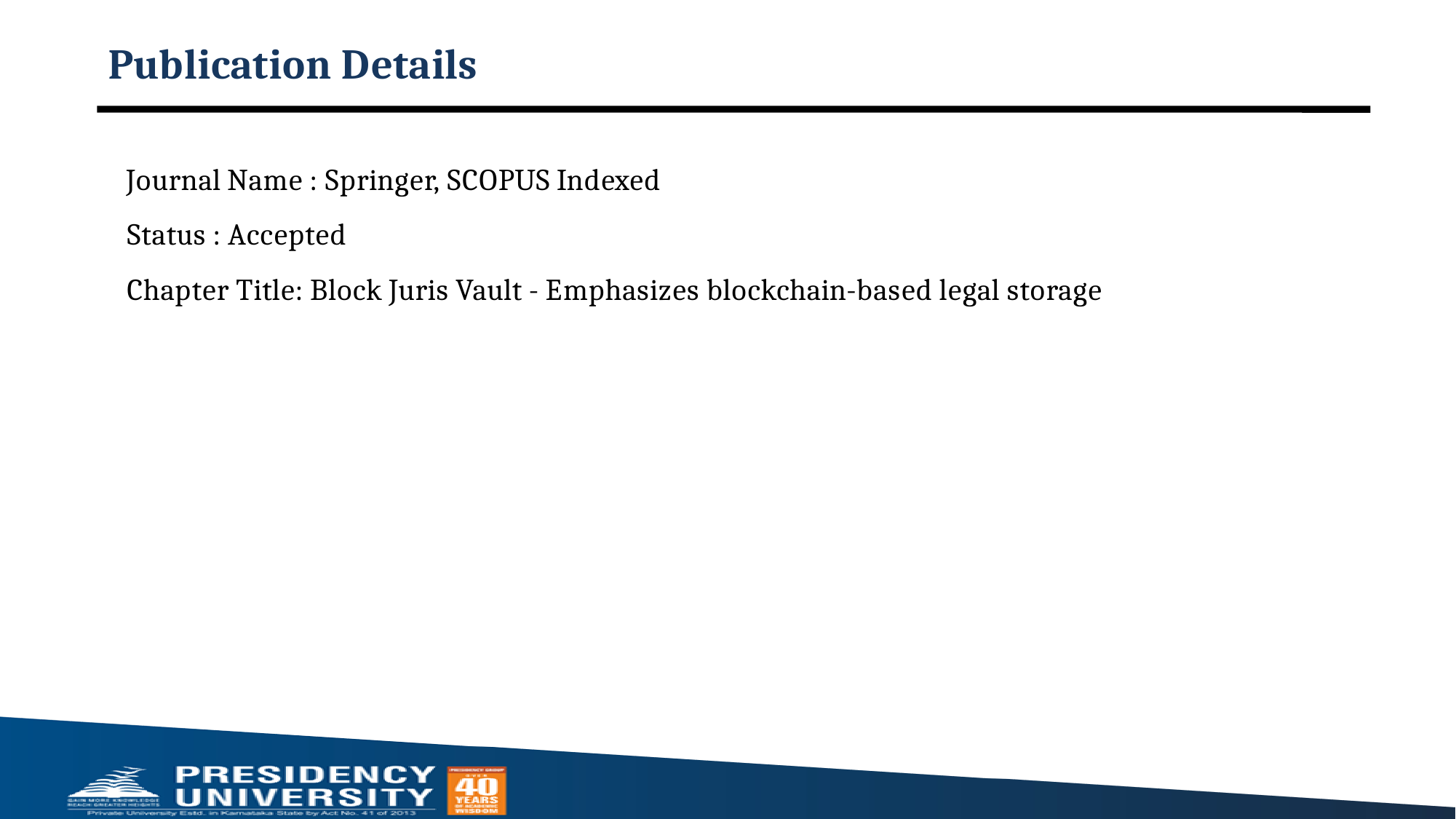

# Publication Details
Journal Name : Springer, SCOPUS Indexed
Status : Accepted
Chapter Title: Block Juris Vault - Emphasizes blockchain-based legal storage